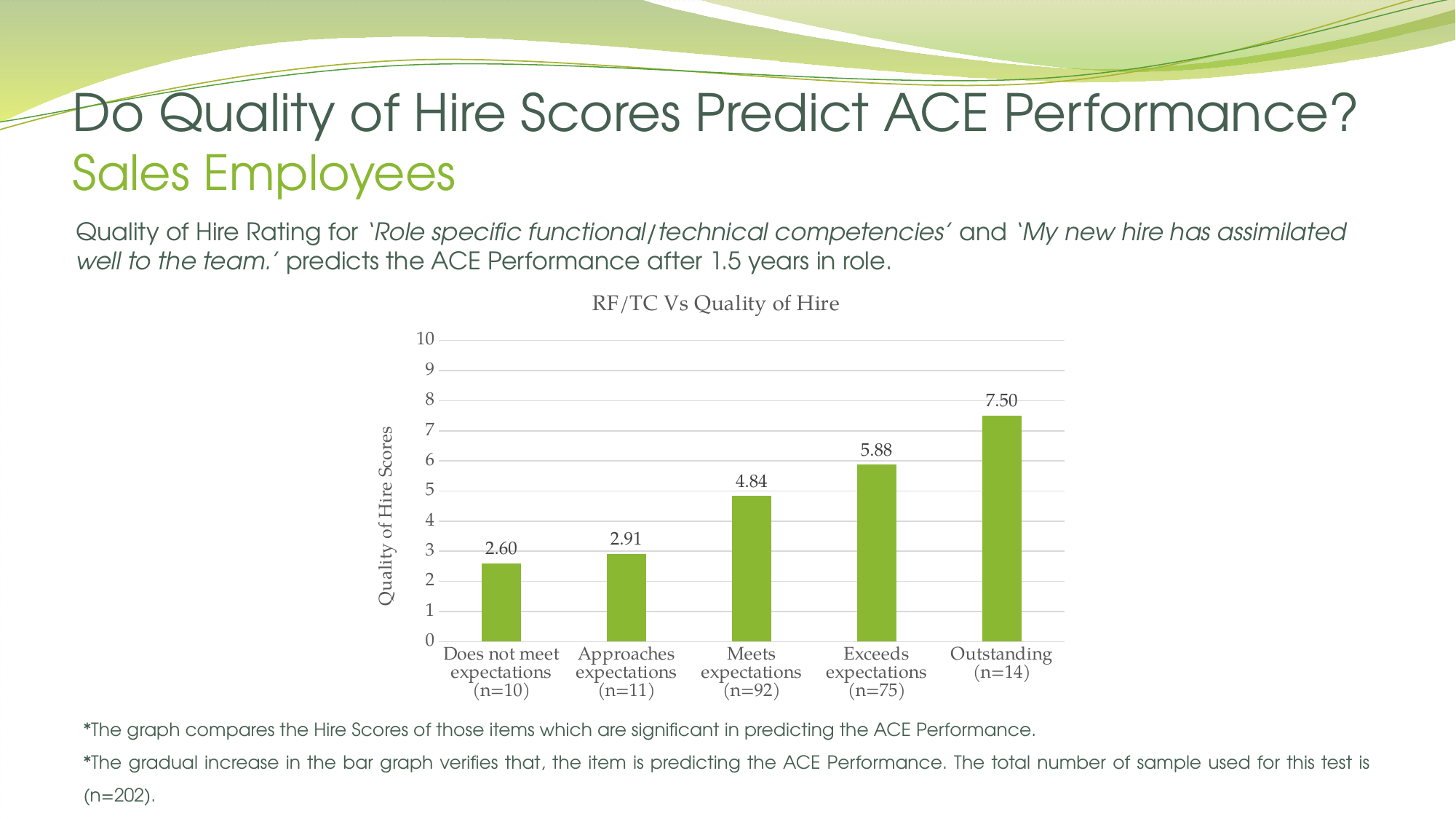

# Do Quality of Hire Scores Predict ACE Performance? Sales Employees
Quality of Hire Rating for ‘Role specific functional/technical competencies’ and ‘My new hire has assimilated well to the team.’ predicts the ACE Performance after 1.5 years in role.

### Chart: RF/TC Vs Quality of Hire

| Category | RF/TC |
|---|---|
| Does not meet expectations
(n=10) | 2.6 |
| Approaches expectations
(n=11) | 2.909090909090909 |
| Meets expectations
(n=92) | 4.836956521739131 |
| Exceeds expectations
(n=75) | 5.88 |
| Outstanding
(n=14) | 7.5 |
*The graph compares the Hire Scores of those items which are significant in predicting the ACE Performance.
*The gradual increase in the bar graph verifies that, the item is predicting the ACE Performance. The total number of sample used for this test is (n=202).